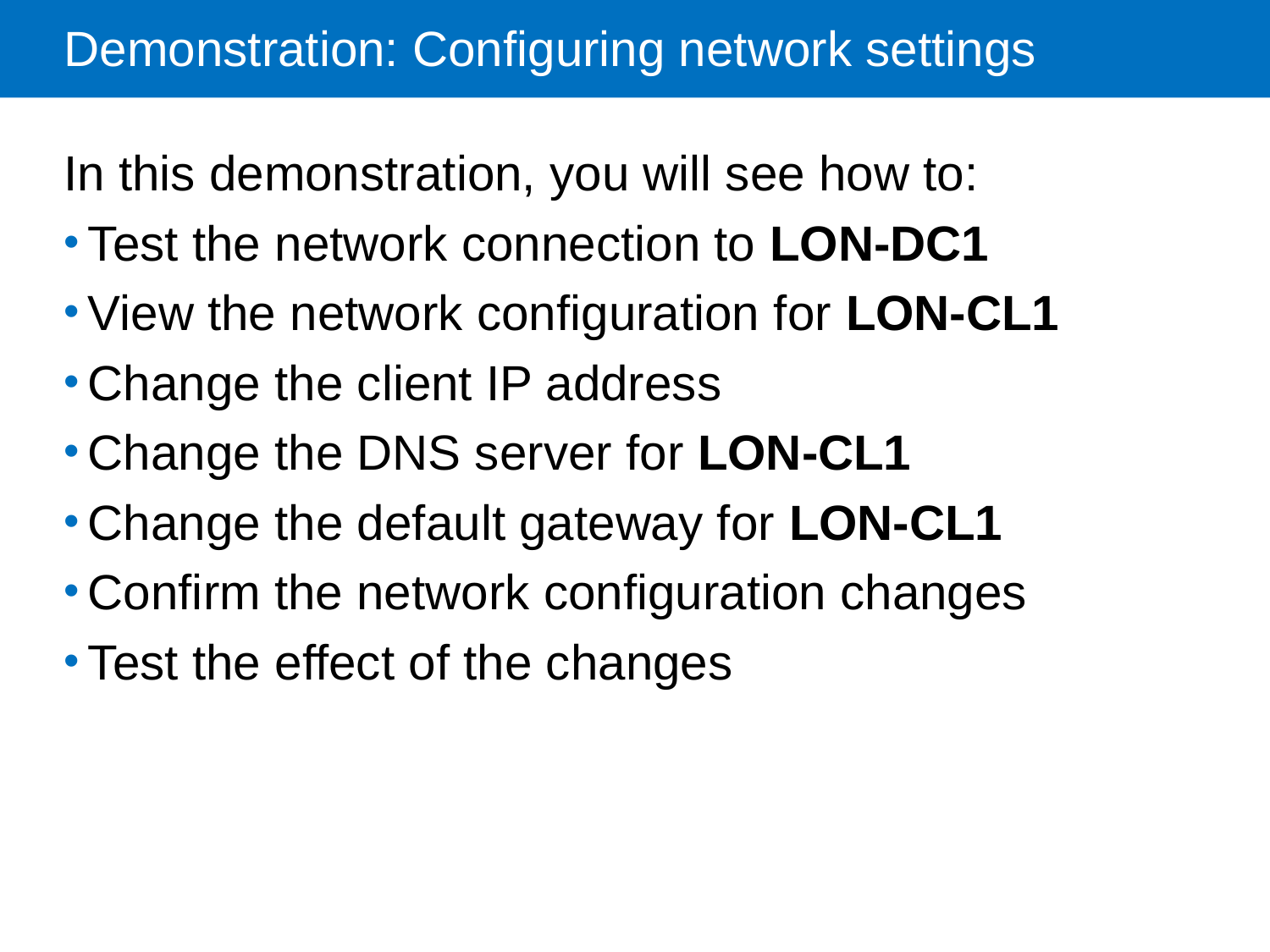

# Demonstration: Configuring network settings
In this demonstration, you will see how to:
Test the network connection to LON-DC1
View the network configuration for LON-CL1
Change the client IP address
Change the DNS server for LON-CL1
Change the default gateway for LON-CL1
Confirm the network configuration changes
Test the effect of the changes